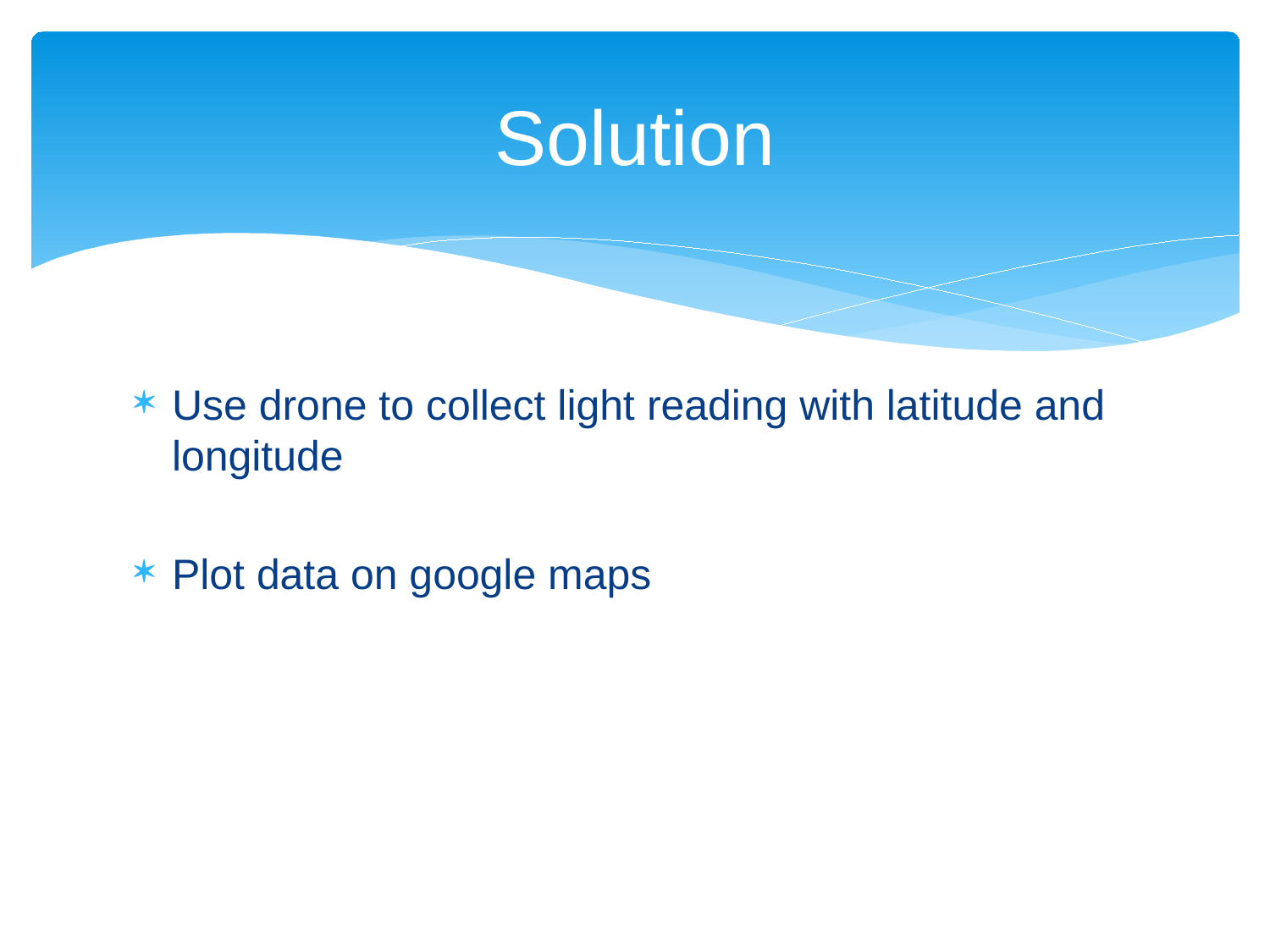

# Solution
Use drone to collect light reading with latitude and longitude

Plot data on google maps